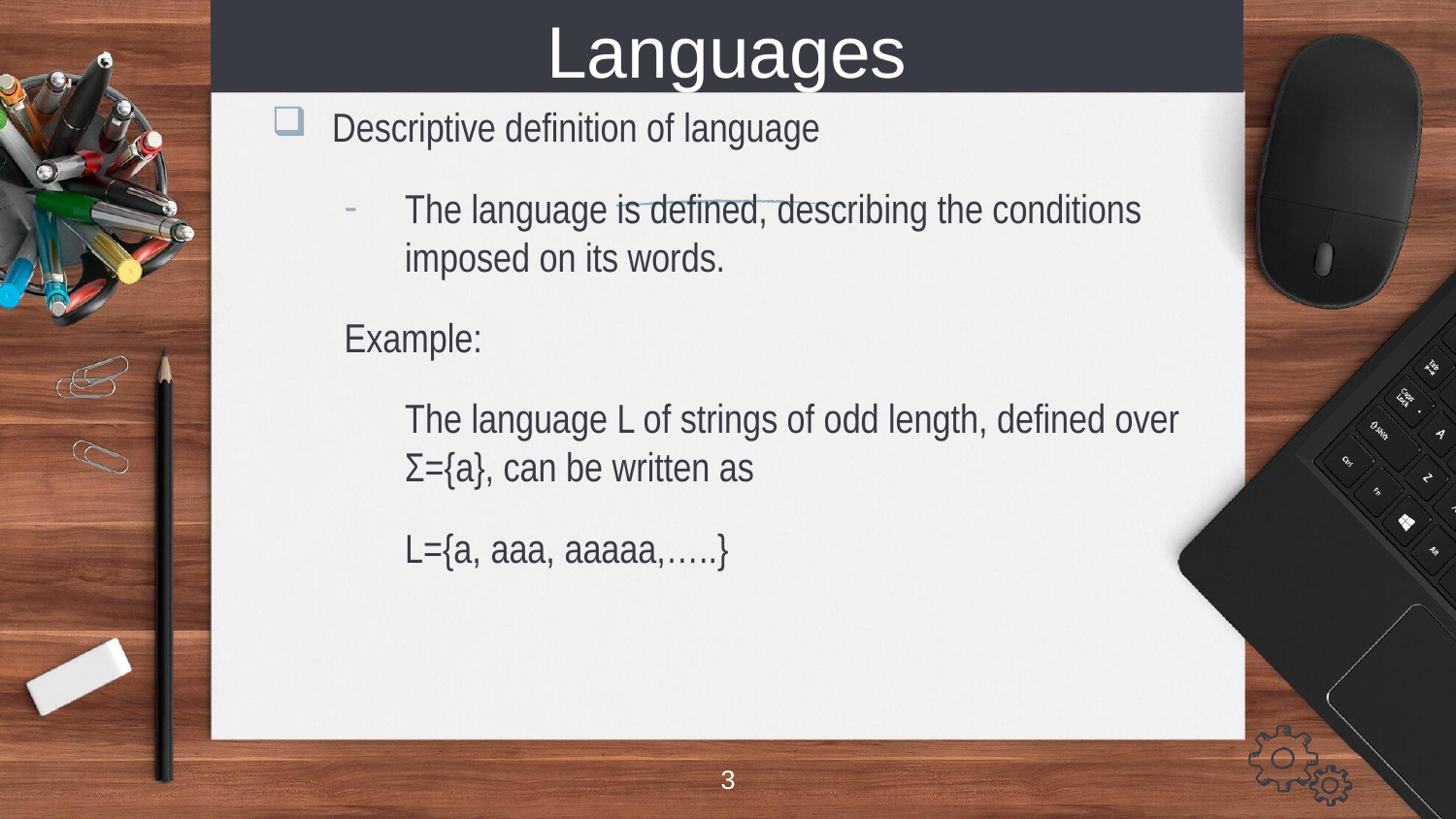

# Languages
Descriptive definition of language
The language is defined, describing the conditions imposed on its words.
Example:
	The language L of strings of odd length, defined over Σ={a}, can be written as
	L={a, aaa, aaaaa,…..}

3